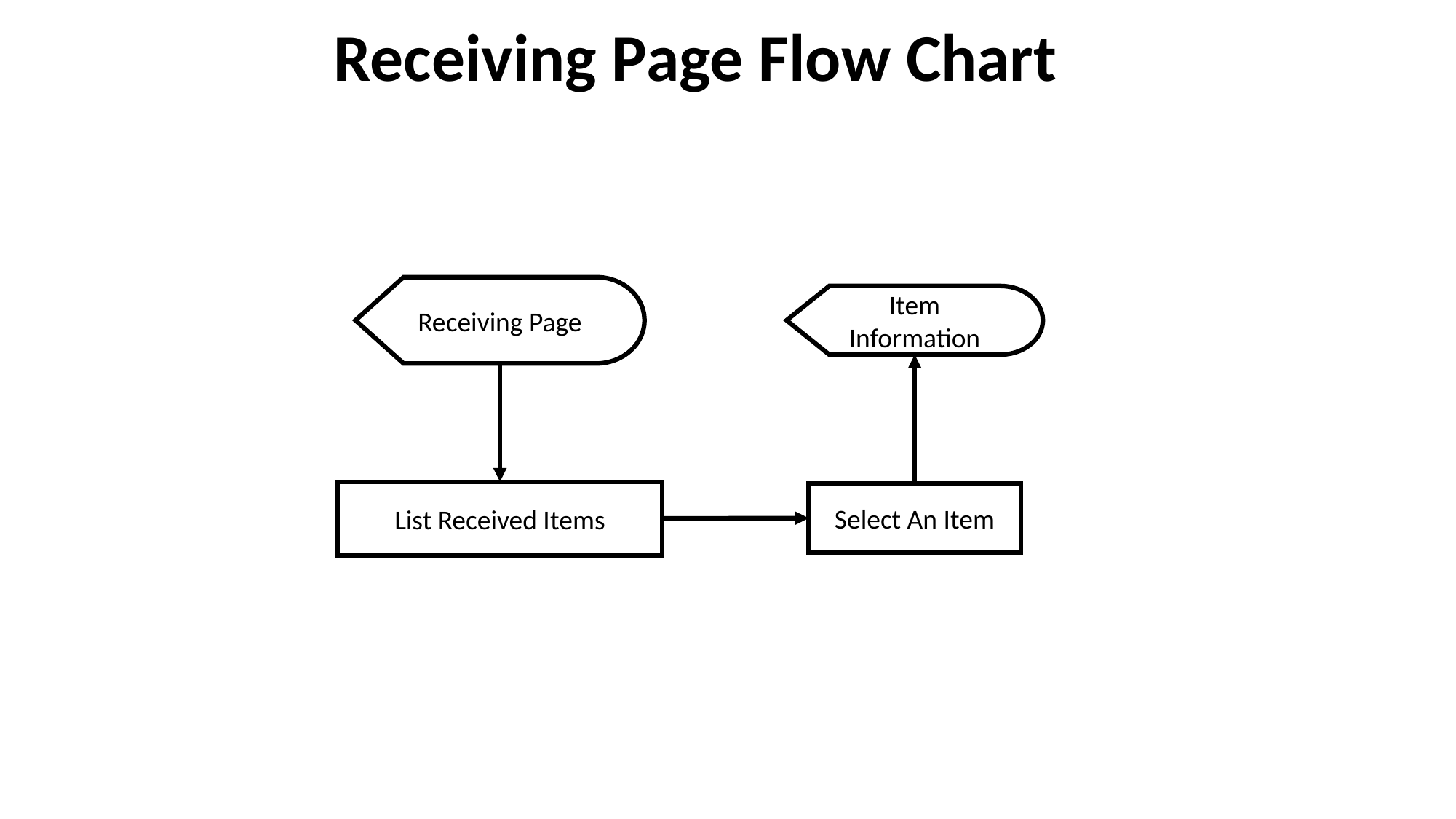

Receiving Page Flow Chart
Receiving Page
Item Information
List Received Items
Select An Item